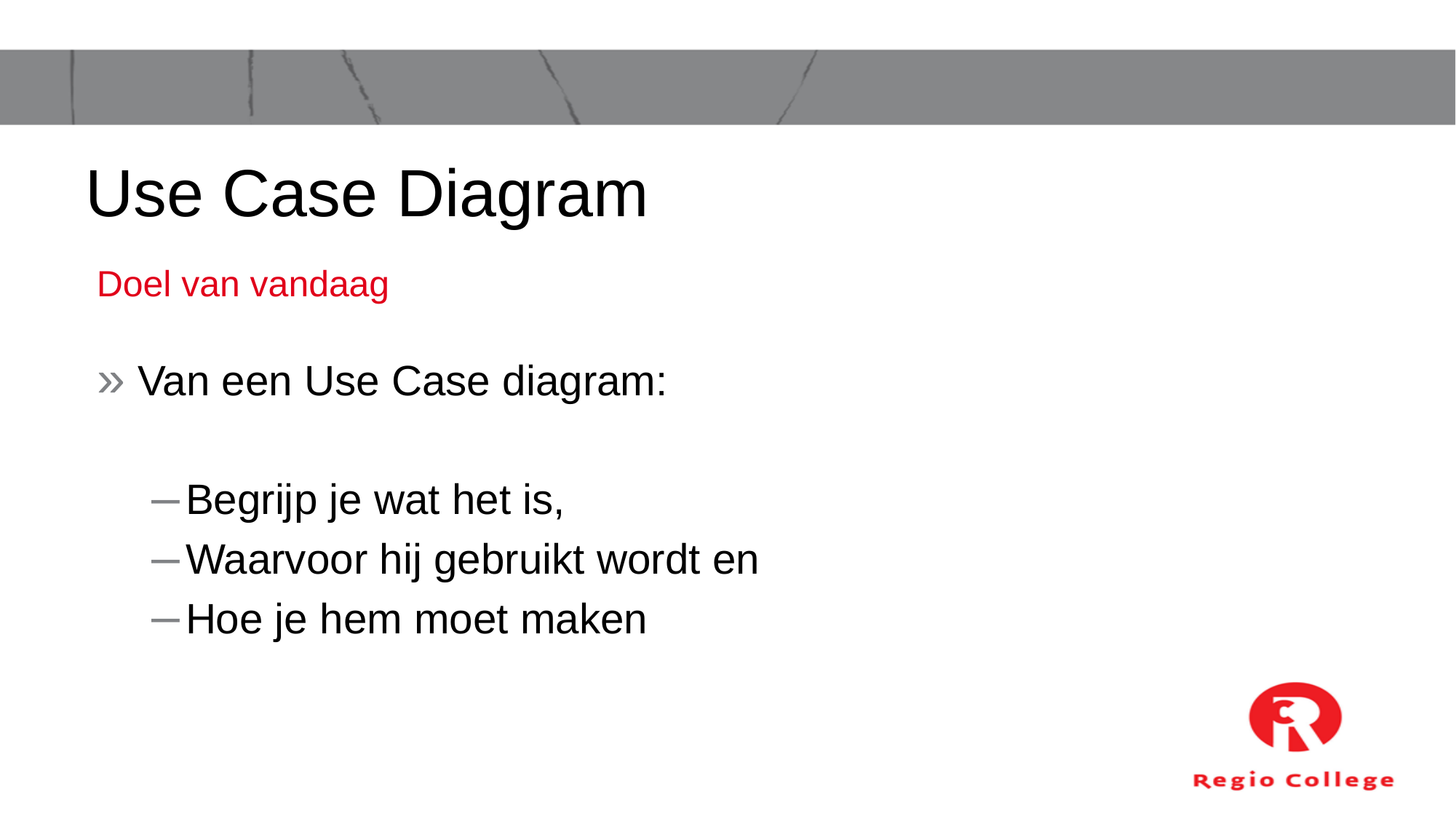

# Use Case Diagram
Doel van vandaag

Van een Use Case diagram:

Begrijp je wat het is,
Waarvoor hij gebruikt wordt en
Hoe je hem moet maken